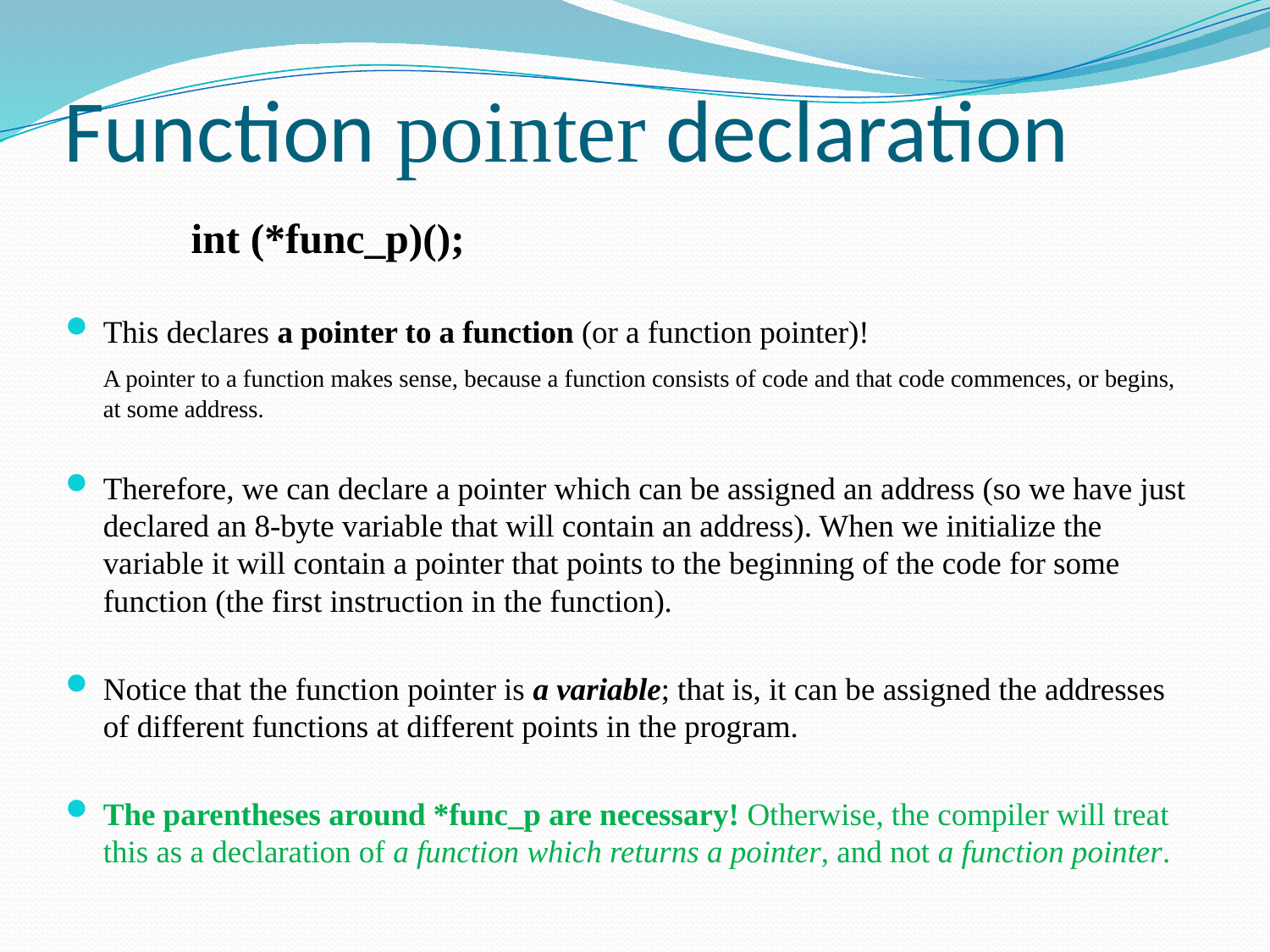

# Function pointer declaration
	int (*func_p)();

This declares a pointer to a function (or a function pointer)!
	A pointer to a function makes sense, because a function consists of code and that code commences, or begins, at some address.

Therefore, we can declare a pointer which can be assigned an address (so we have just declared an 8-byte variable that will contain an address). When we initialize the variable it will contain a pointer that points to the beginning of the code for some function (the first instruction in the function).

Notice that the function pointer is a variable; that is, it can be assigned the addresses of different functions at different points in the program.

The parentheses around *func_p are necessary! Otherwise, the compiler will treat this as a declaration of a function which returns a pointer, and not a function pointer.